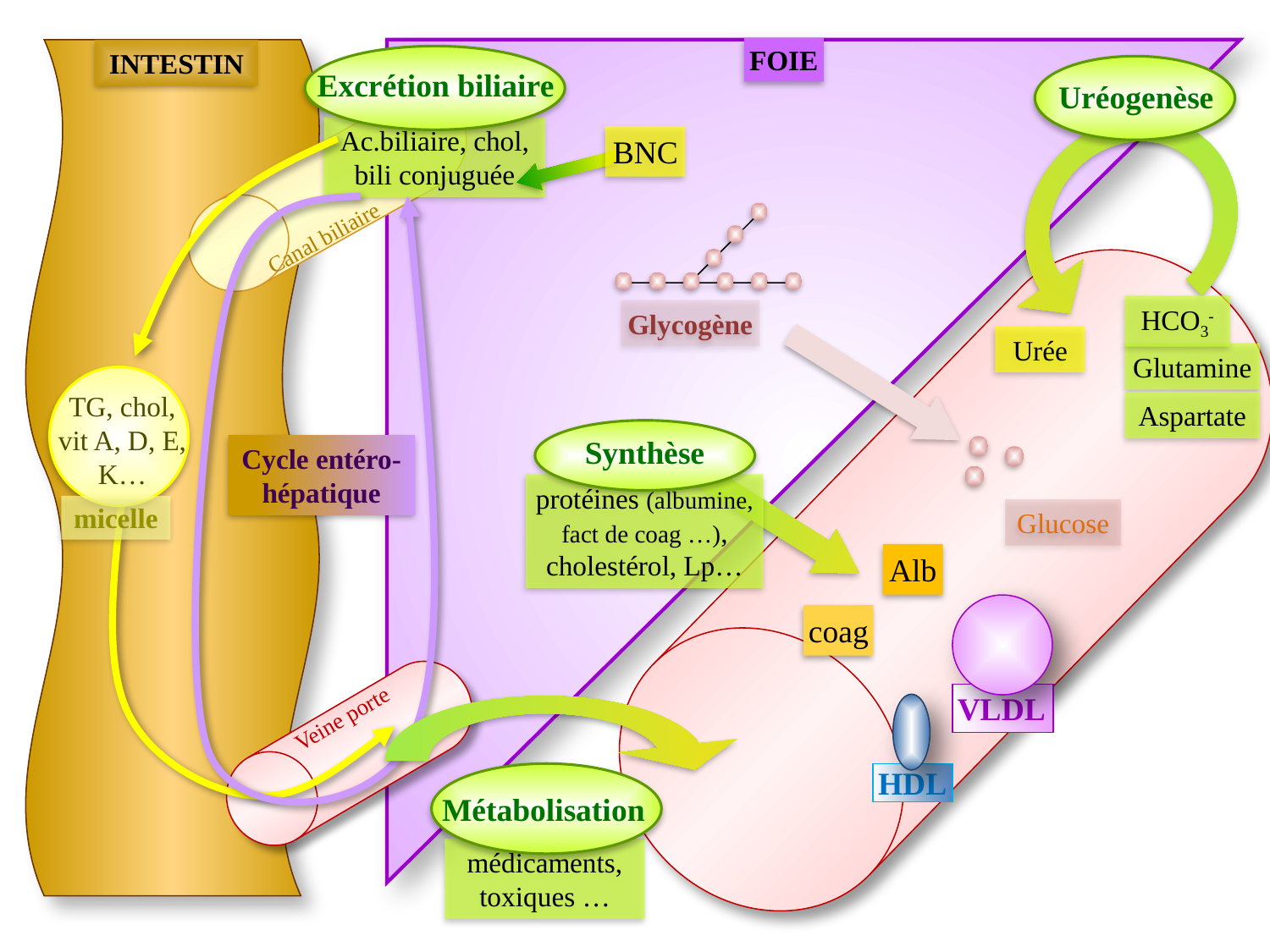

FOIE
INTESTIN

Excrétion biliaire
Uréogenèse
Ac.biliaire, chol, bili conjuguée

BNC

Canal biliaire

HCO3-
Glycogène

Urée
Glutamine

TG, chol, vit A, D, E, K…
Aspartate

Synthèse
Cycle entéro-hépatique

protéines (albumine, fact de coag …), cholestérol, Lp…

micelle
Glucose
Alb

coag

VLDL

Veine porte

HDL
Métabolisation
médicaments, toxiques …